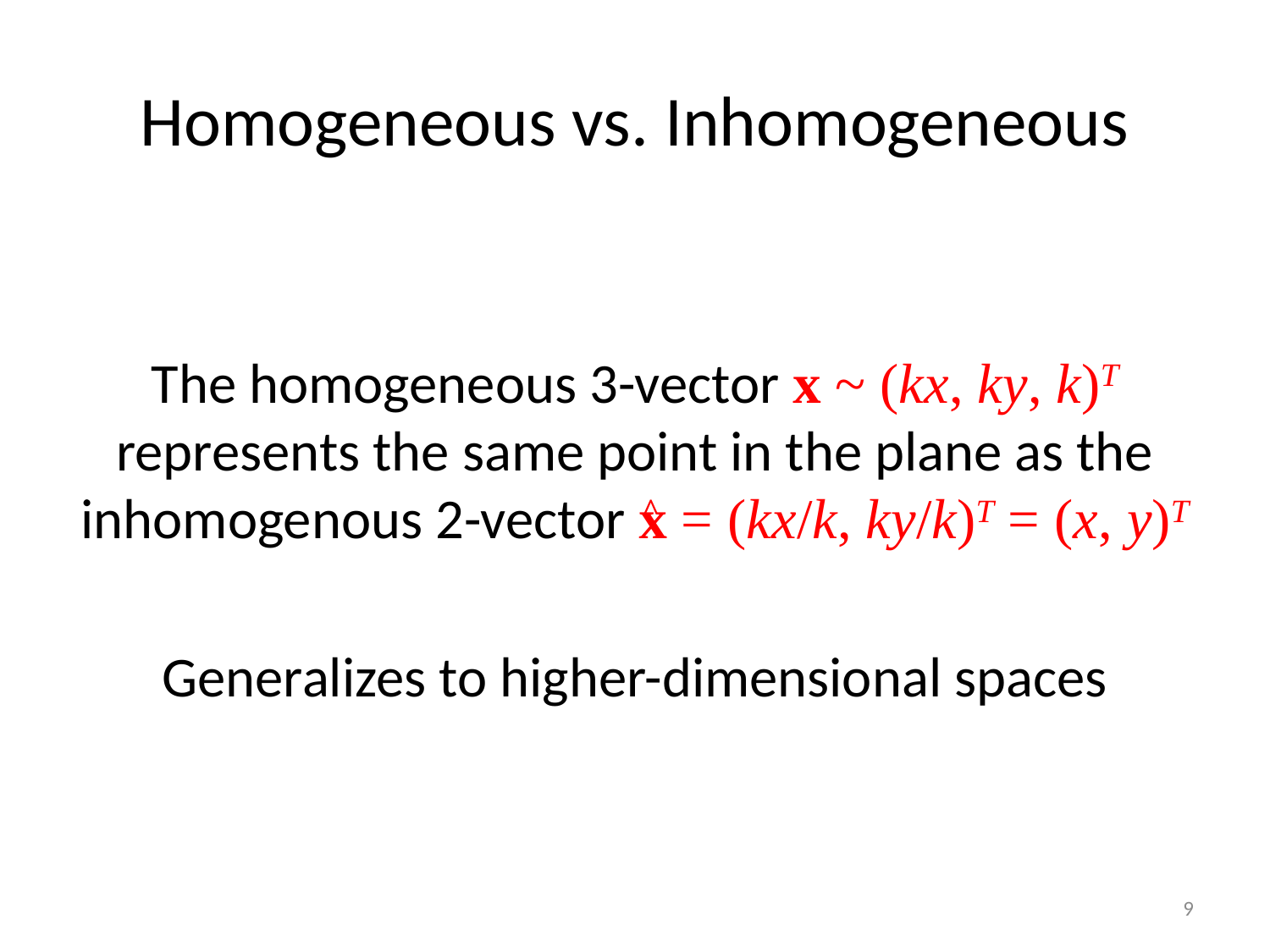

# Homogeneous vs. Inhomogeneous

The homogeneous 3-vector x ~ (kx, ky, k)T represents the same point in the plane as the inhomogenous 2-vector x = (kx/k, ky/k)T = (x, y)T

Generalizes to higher-dimensional spaces
^
9